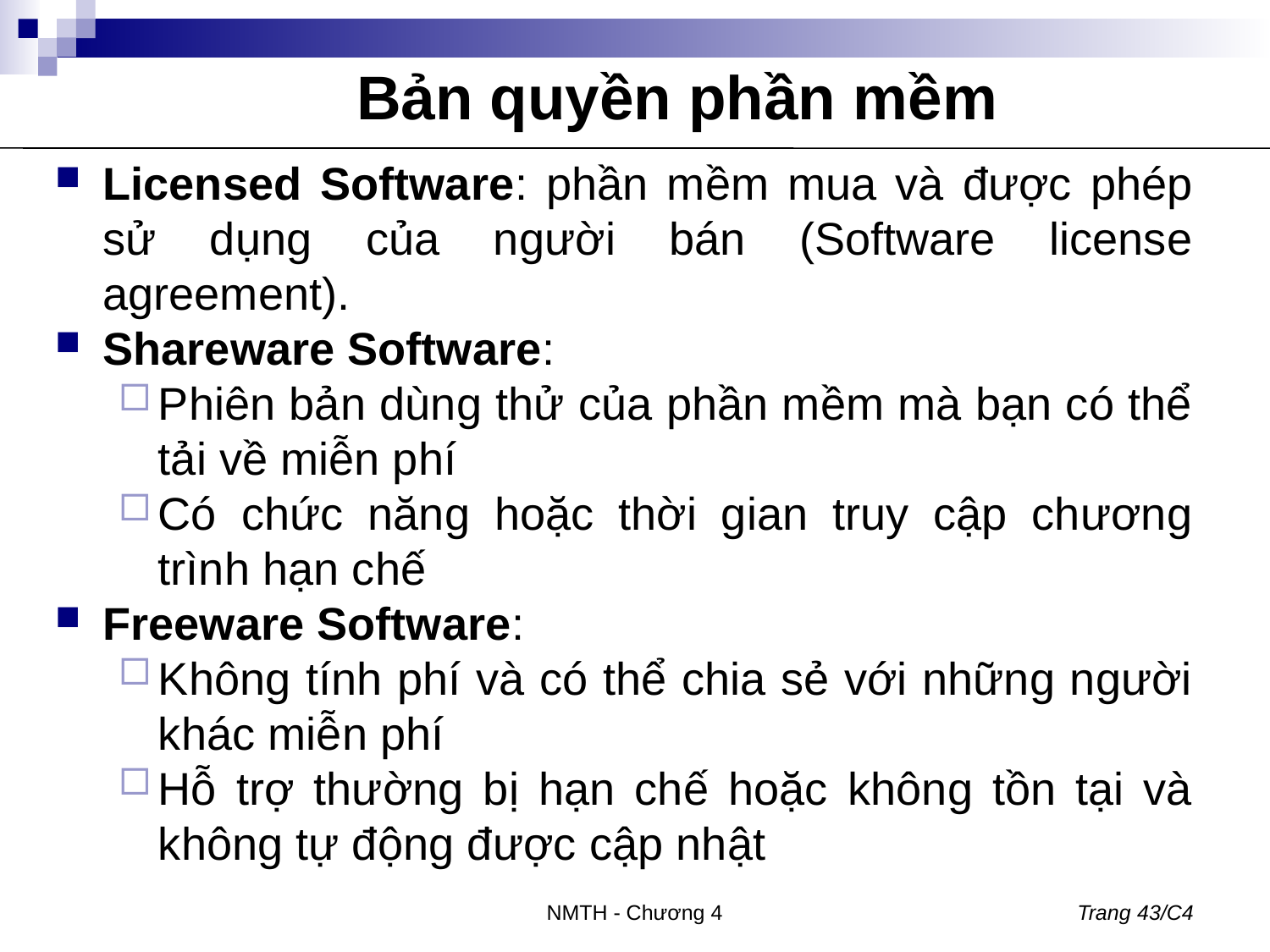

# Bản quyền phần mềm
Licensed Software: phần mềm mua và được phép sử dụng của người bán (Software license agreement).
Shareware Software:
Phiên bản dùng thử của phần mềm mà bạn có thể tải về miễn phí
Có chức năng hoặc thời gian truy cập chương trình hạn chế
Freeware Software:
Không tính phí và có thể chia sẻ với những người khác miễn phí
Hỗ trợ thường bị hạn chế hoặc không tồn tại và không tự động được cập nhật

NMTH - Chương 4
Trang 43/C4